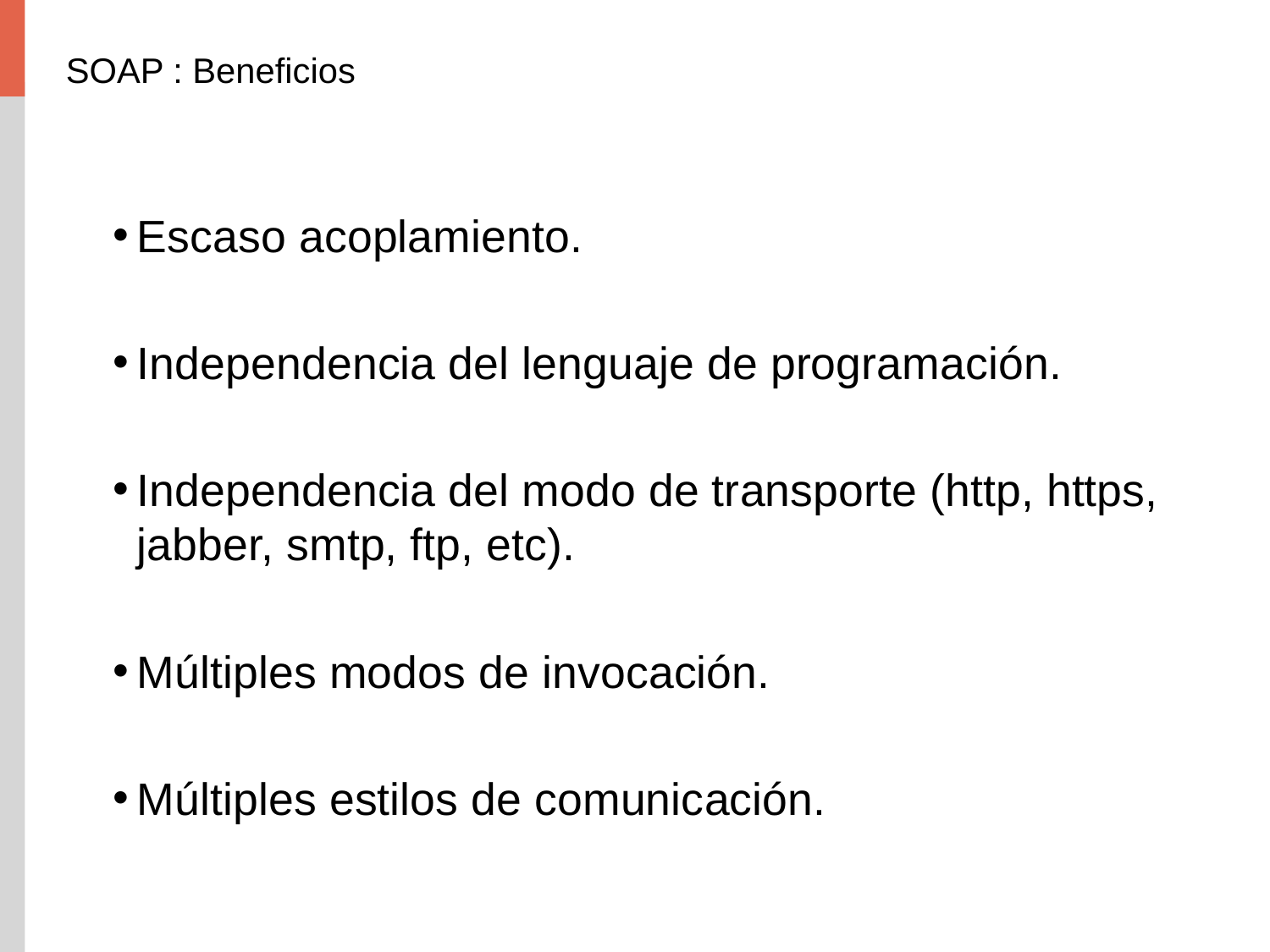

# SOAP : Beneficios
Escaso acoplamiento.

Independencia del lenguaje de programación.

Independencia del modo de transporte (http, https, jabber, smtp, ftp, etc).

Múltiples modos de invocación.

Múltiples estilos de comunicación.